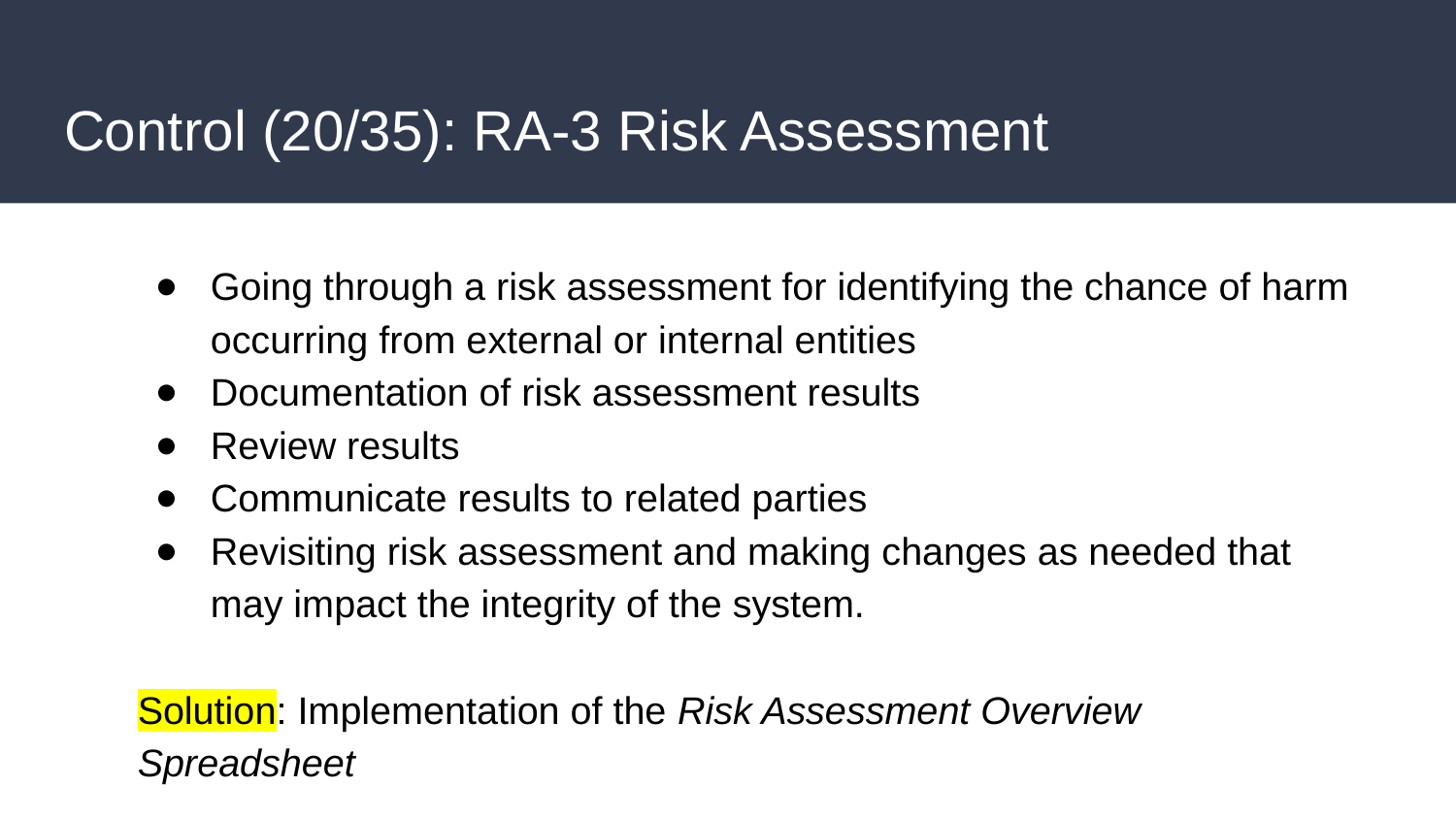

# Control (20/35): RA-3 Risk Assessment
Going through a risk assessment for identifying the chance of harm occurring from external or internal entities
Documentation of risk assessment results
Review results
Communicate results to related parties
Revisiting risk assessment and making changes as needed that may impact the integrity of the system.

Solution: Implementation of the Risk Assessment Overview Spreadsheet